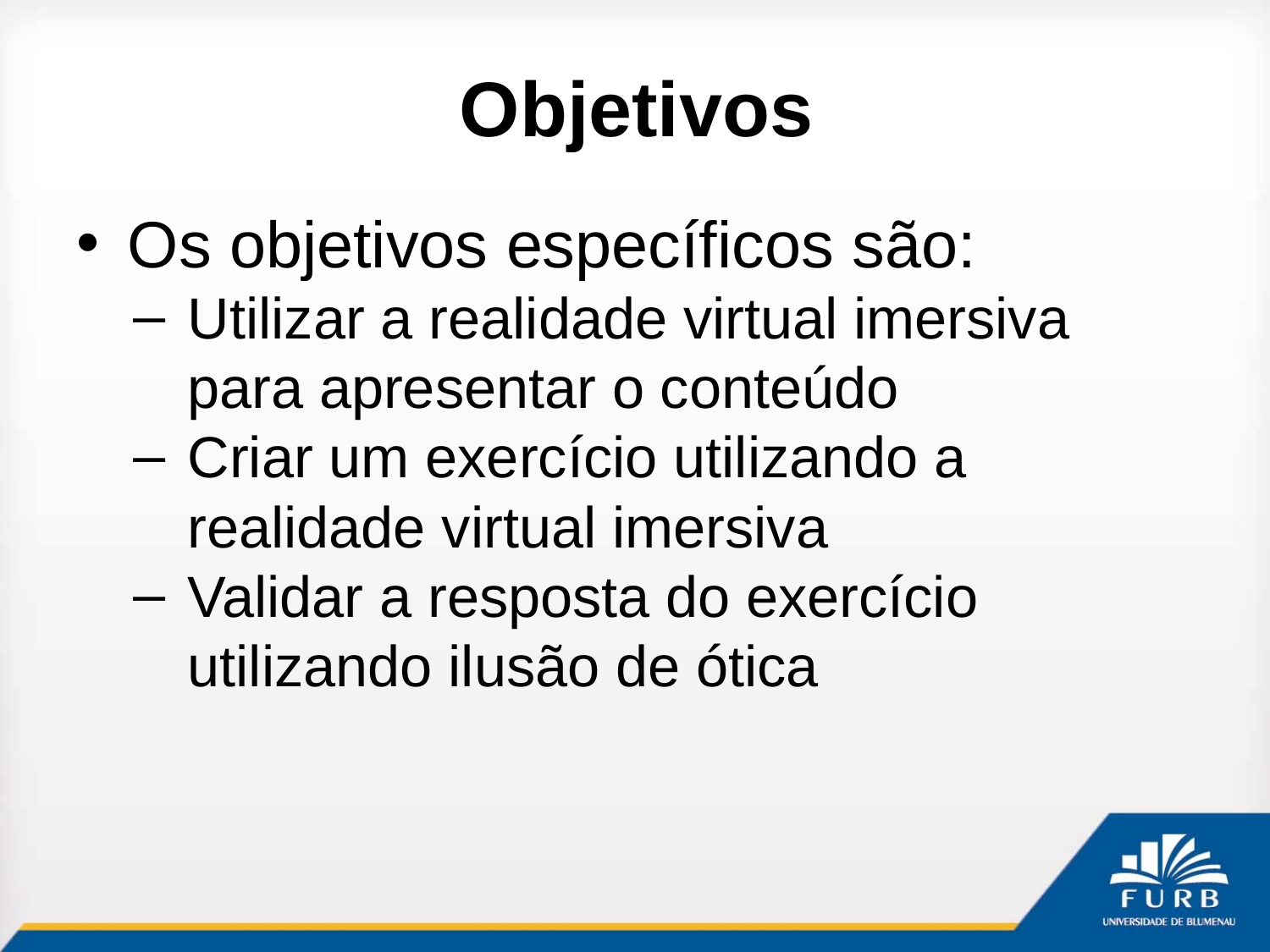

# Objetivos
Os objetivos específicos são:
Utilizar a realidade virtual imersiva para apresentar o conteúdo
Criar um exercício utilizando a realidade virtual imersiva
Validar a resposta do exercício utilizando ilusão de ótica